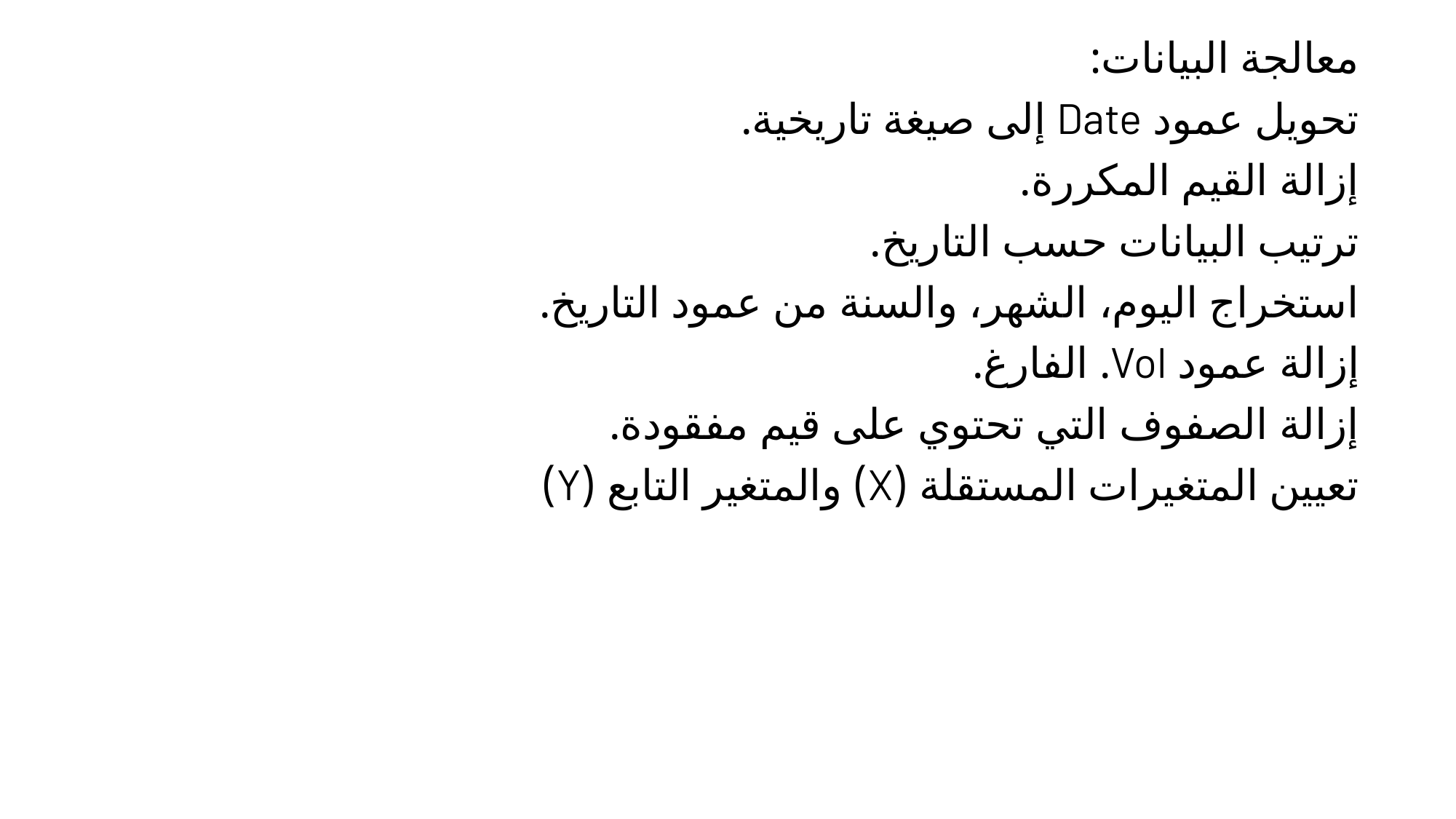

معالجة البيانات:
تحويل عمود Date إلى صيغة تاريخية.
إزالة القيم المكررة.
ترتيب البيانات حسب التاريخ.
استخراج اليوم، الشهر، والسنة من عمود التاريخ.
إزالة عمود Vol. الفارغ.
إزالة الصفوف التي تحتوي على قيم مفقودة.
تعيين المتغيرات المستقلة (X) والمتغير التابع (Y)